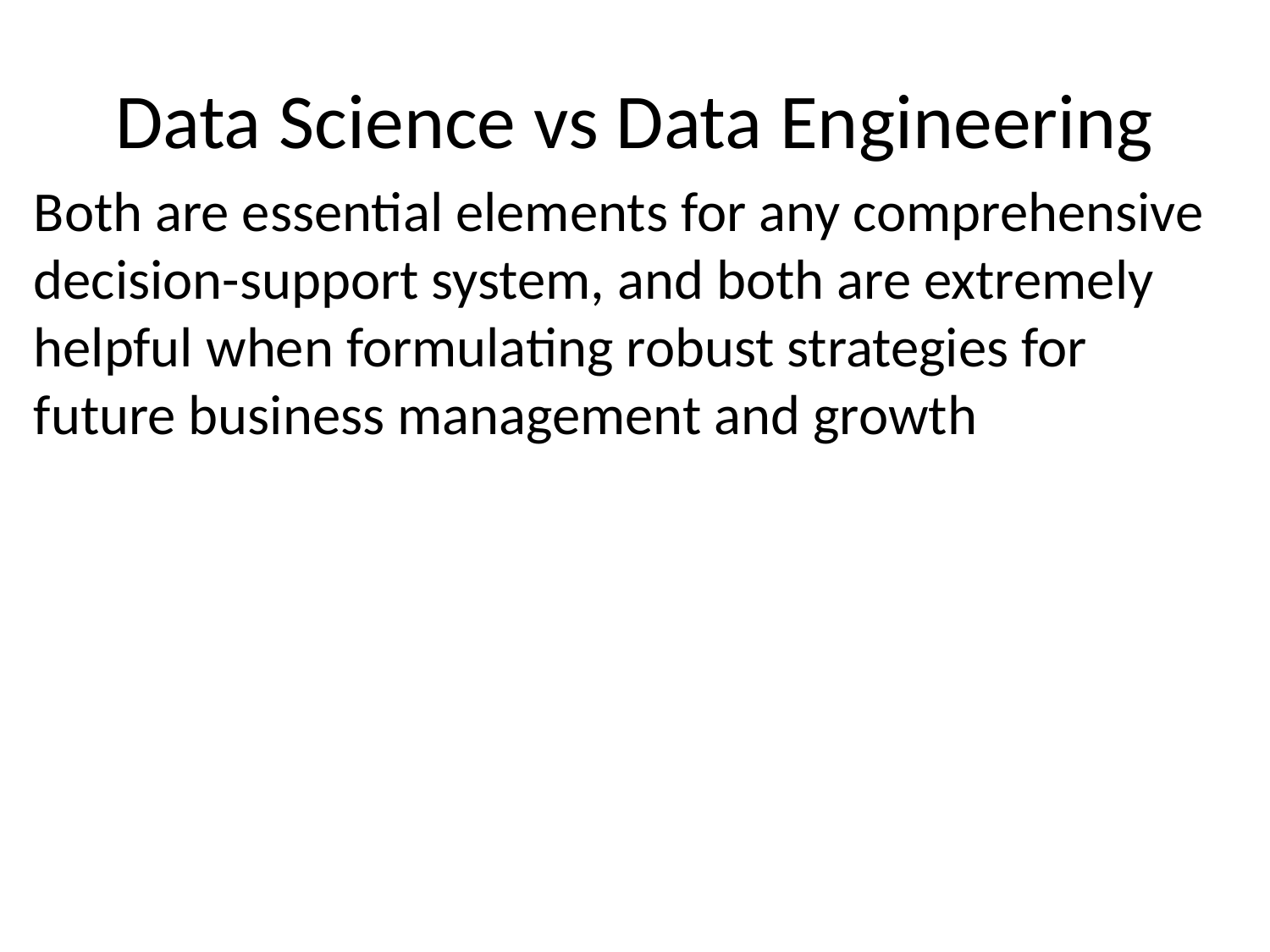

# Data Science vs Data Engineering
Both are essential elements for any comprehensive decision-support system, and both are extremely helpful when formulating robust strategies for future business management and growth

Hands-On Machine Learning with Scikit-Learn and TensorFlow by Aurélien Géron